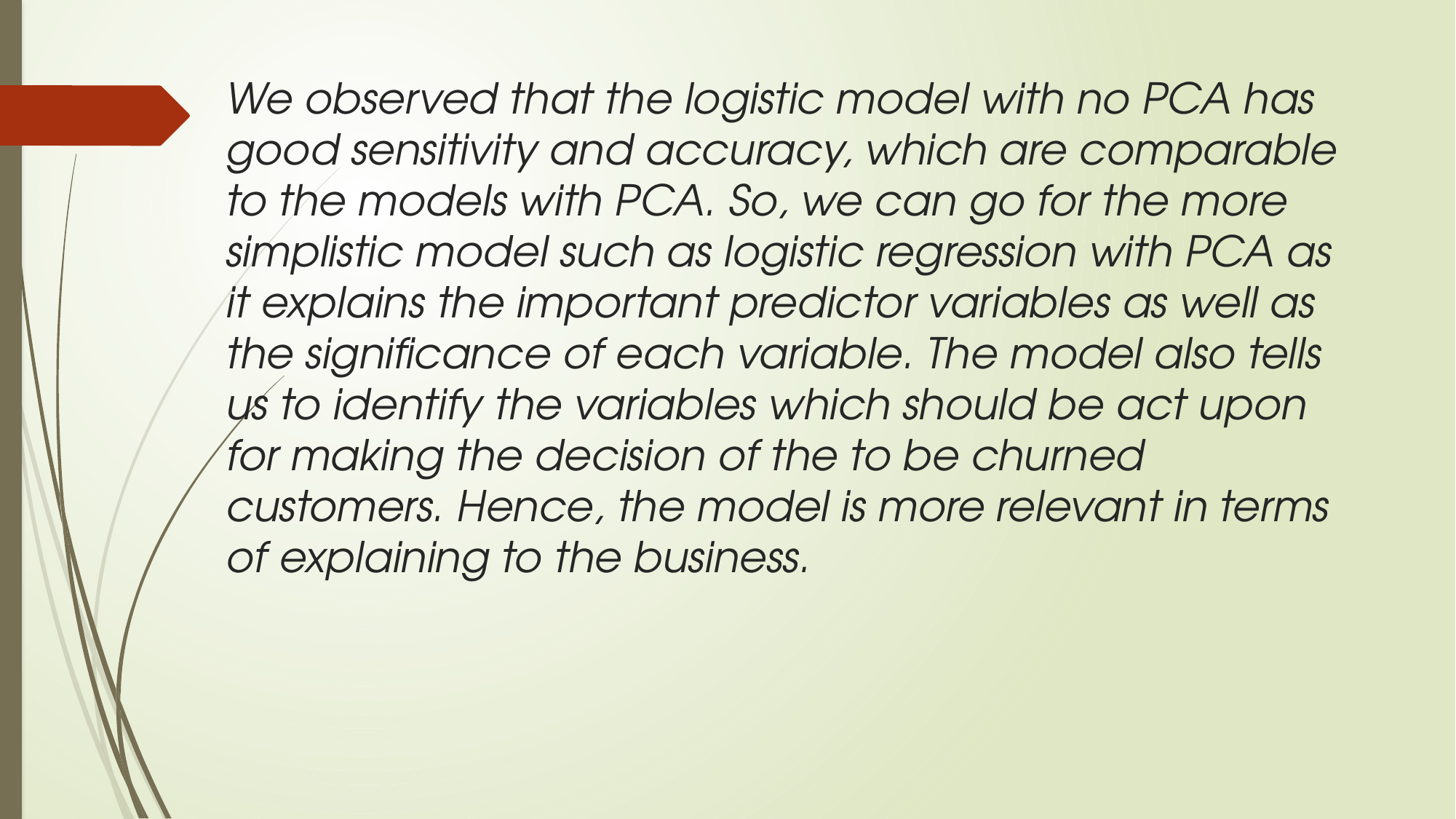

# We observed that the logistic model with no PCA has good sensitivity and accuracy, which are comparable to the models with PCA. So, we can go for the more simplistic model such as logistic regression with PCA as it explains the important predictor variables as well as the significance of each variable. The model also tells us to identify the variables which should be act upon for making the decision of the to be churned customers. Hence, the model is more relevant in terms of explaining to the business.